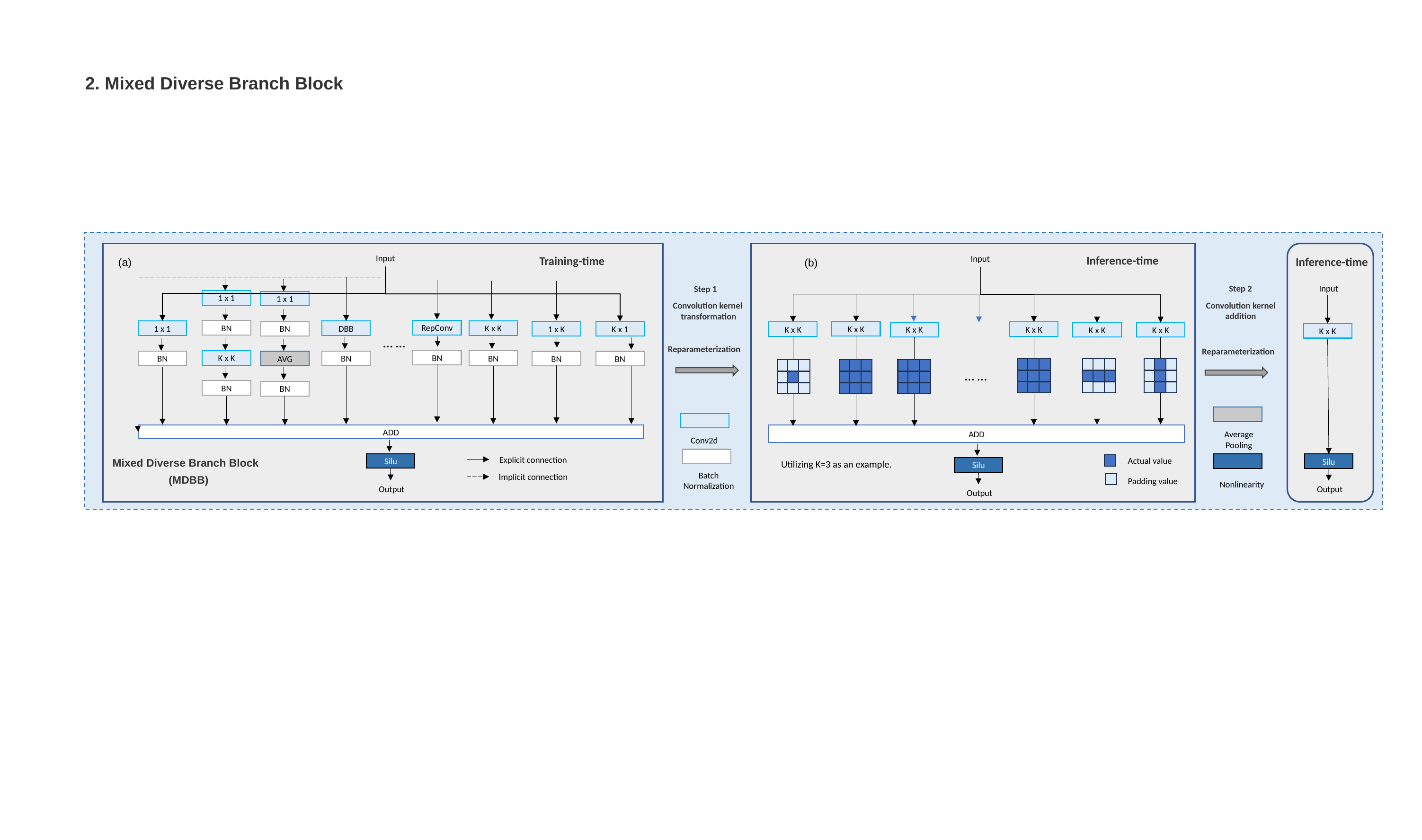

2. Mixed Diverse Branch Block

Input
Input
Inference-time
Training-time
Inference-time
(a)
(b)
Input
Step 2
Step 1
1 x 1
1 x 1
Convolution kernel addition
Convolution kernel
transformation
RepConv
BN
K x K
1 x 1
DBB
BN
1 x K
K x 1
K x K
K x K
K x K
K x K
K x K
K x K
K x K
… …

Reparameterization

Reparameterization
BN
K x K
BN
BN
BN
AVG
BN
BN

… …
BN
BN

ADD
ADD
Average Pooling
Conv2d

Explicit connection
Actual value
Mixed Diverse Branch Block
Silu

Silu
Utilizing K=3 as an example.

Silu
Batch Normalization
Implicit connection
(MDBB)
Padding value

Nonlinearity
Output
Output
Output